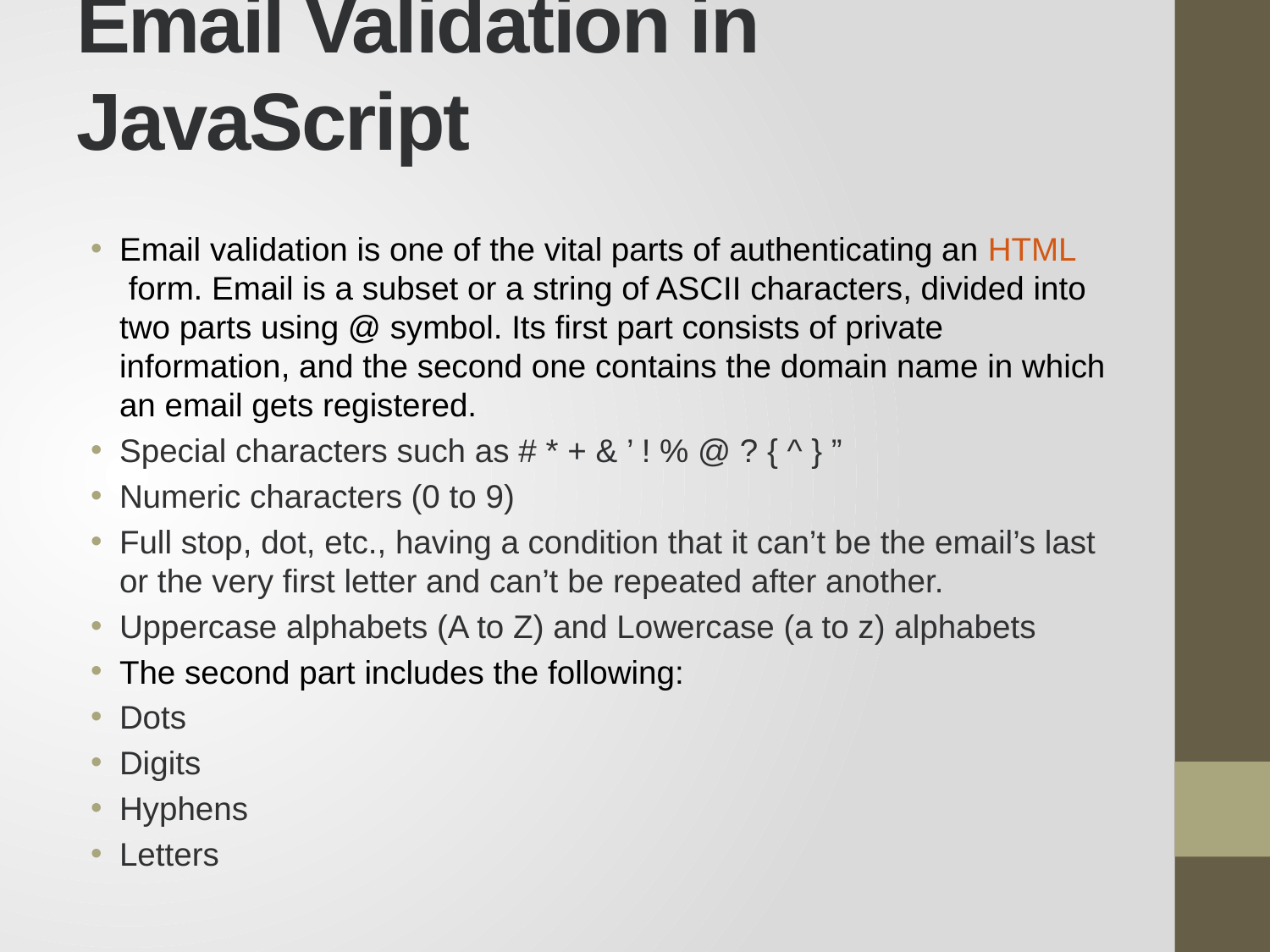

# Email Validation in JavaScript
Email validation is one of the vital parts of authenticating an HTML form. Email is a subset or a string of ASCII characters, divided into two parts using @ symbol. Its first part consists of private information, and the second one contains the domain name in which an email gets registered.
Special characters such as # * + & ’ ! % @ ? { ^ } ”
Numeric characters (0 to 9)
Full stop, dot, etc., having a condition that it can’t be the email’s last or the very first letter and can’t be repeated after another.
Uppercase alphabets (A to Z) and Lowercase (a to z) alphabets
The second part includes the following:
Dots
Digits
Hyphens
Letters